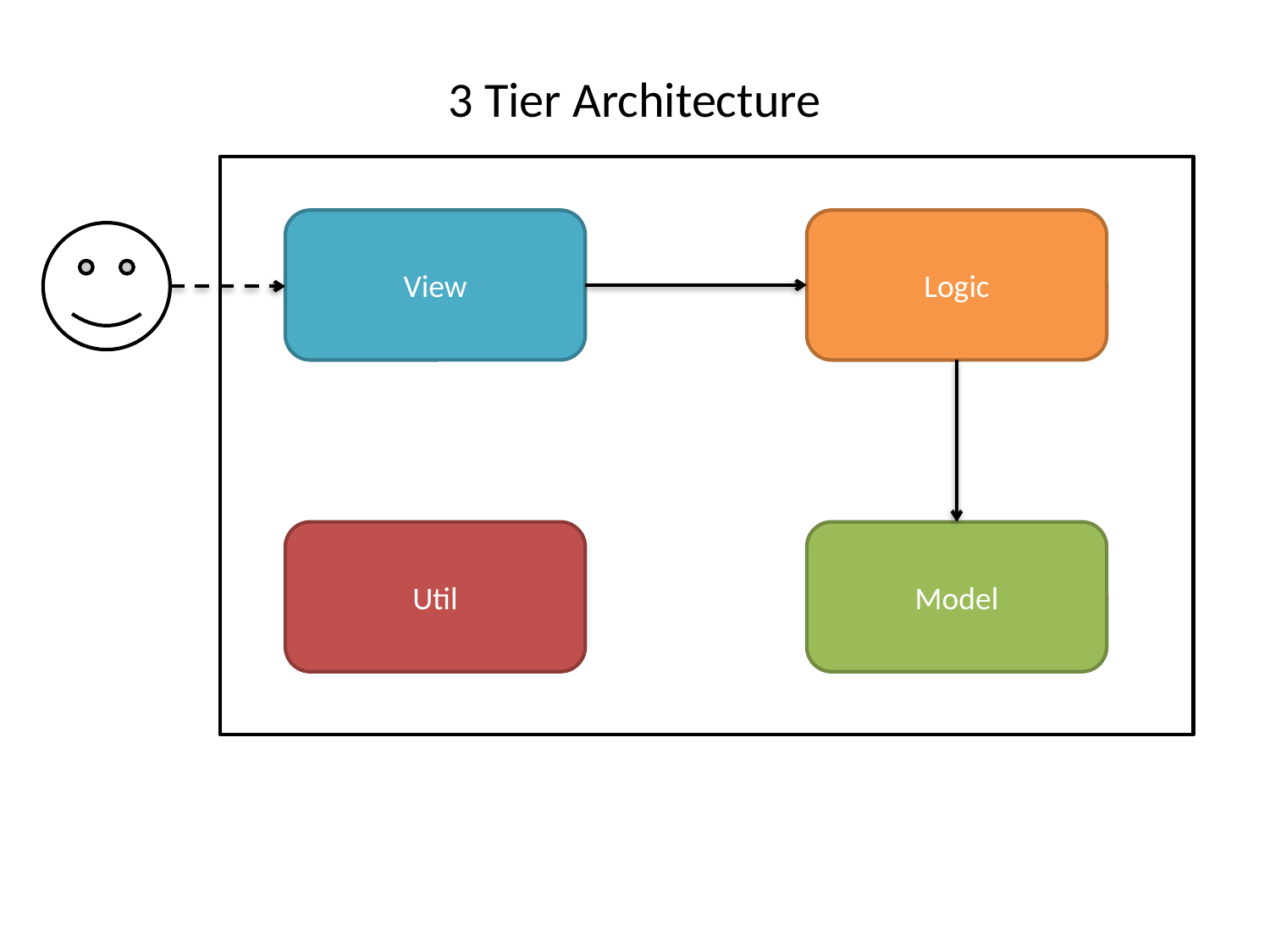

3 Tier Architecture

Logic
View

Util
Model